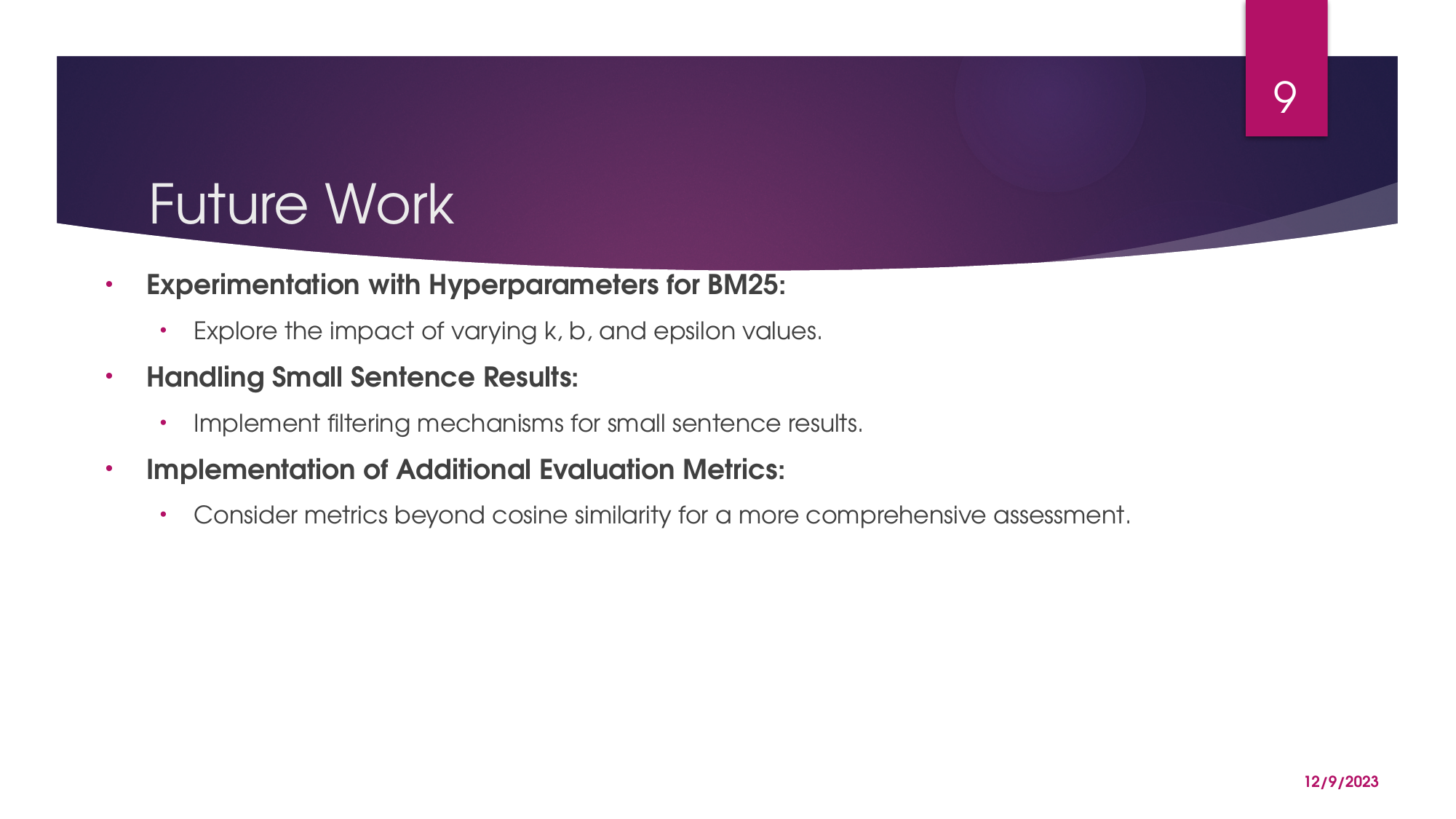

9
# Future Work
Experimentation with Hyperparameters for BM25:
Explore the impact of varying k, b, and epsilon values.
Handling Small Sentence Results:
Implement filtering mechanisms for small sentence results.
Implementation of Additional Evaluation Metrics:
Consider metrics beyond cosine similarity for a more comprehensive assessment.
12/9/2023